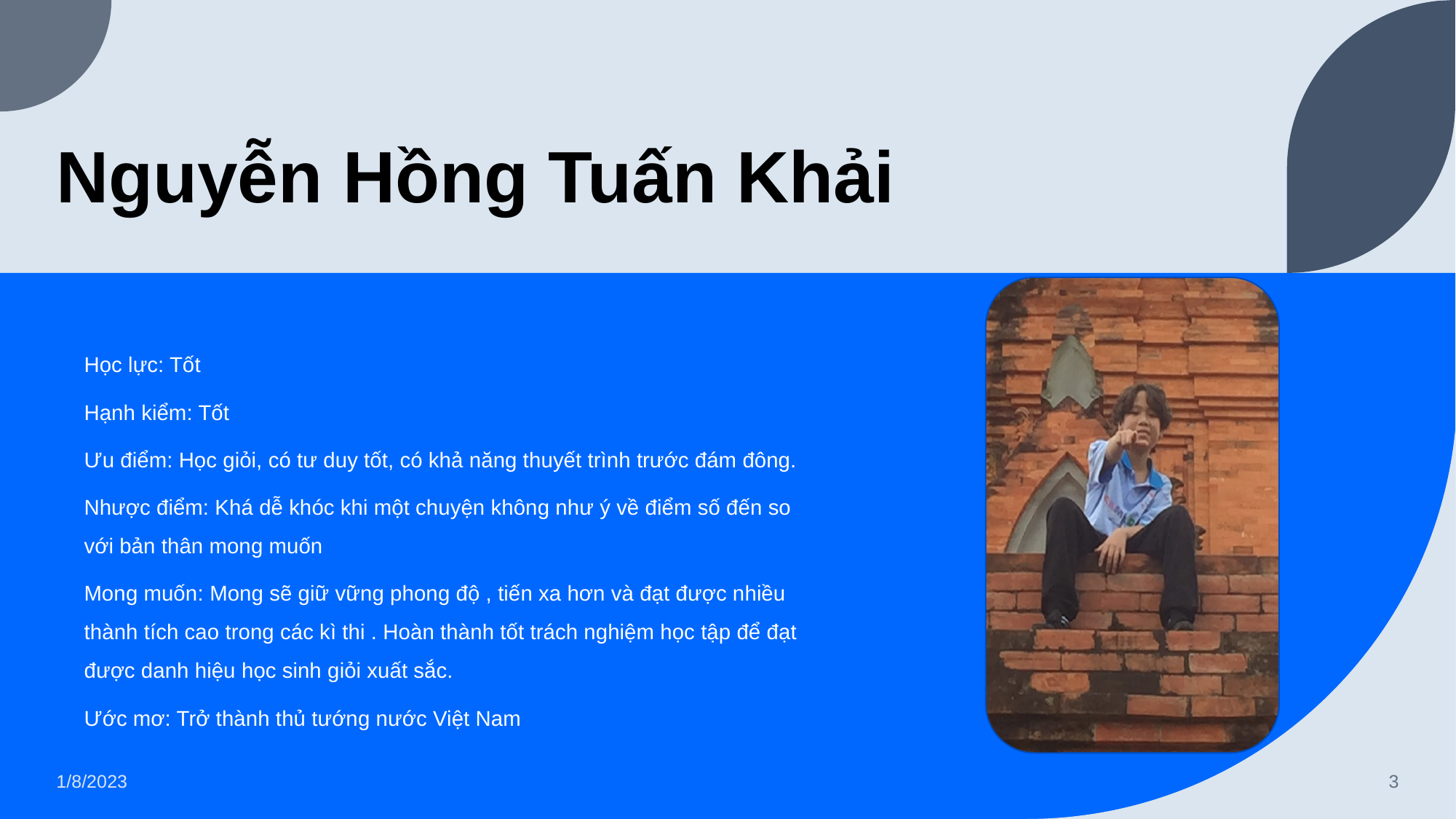

# Nguyễn Hồng Tuấn Khải

Học lực: Tốt
Hạnh kiểm: Tốt
Ưu điểm: Học giỏi, có tư duy tốt, có khả năng thuyết trình trước đám đông.
Nhược điểm: Khá dễ khóc khi một chuyện không như ý về điểm số đến so với bản thân mong muốn
Mong muốn: Mong sẽ giữ vững phong độ , tiến xa hơn và đạt được nhiều thành tích cao trong các kì thi . Hoàn thành tốt trách nghiệm học tập để đạt được danh hiệu học sinh giỏi xuất sắc.
Ước mơ: Trở thành thủ tướng nước Việt Nam
1/8/2023

3